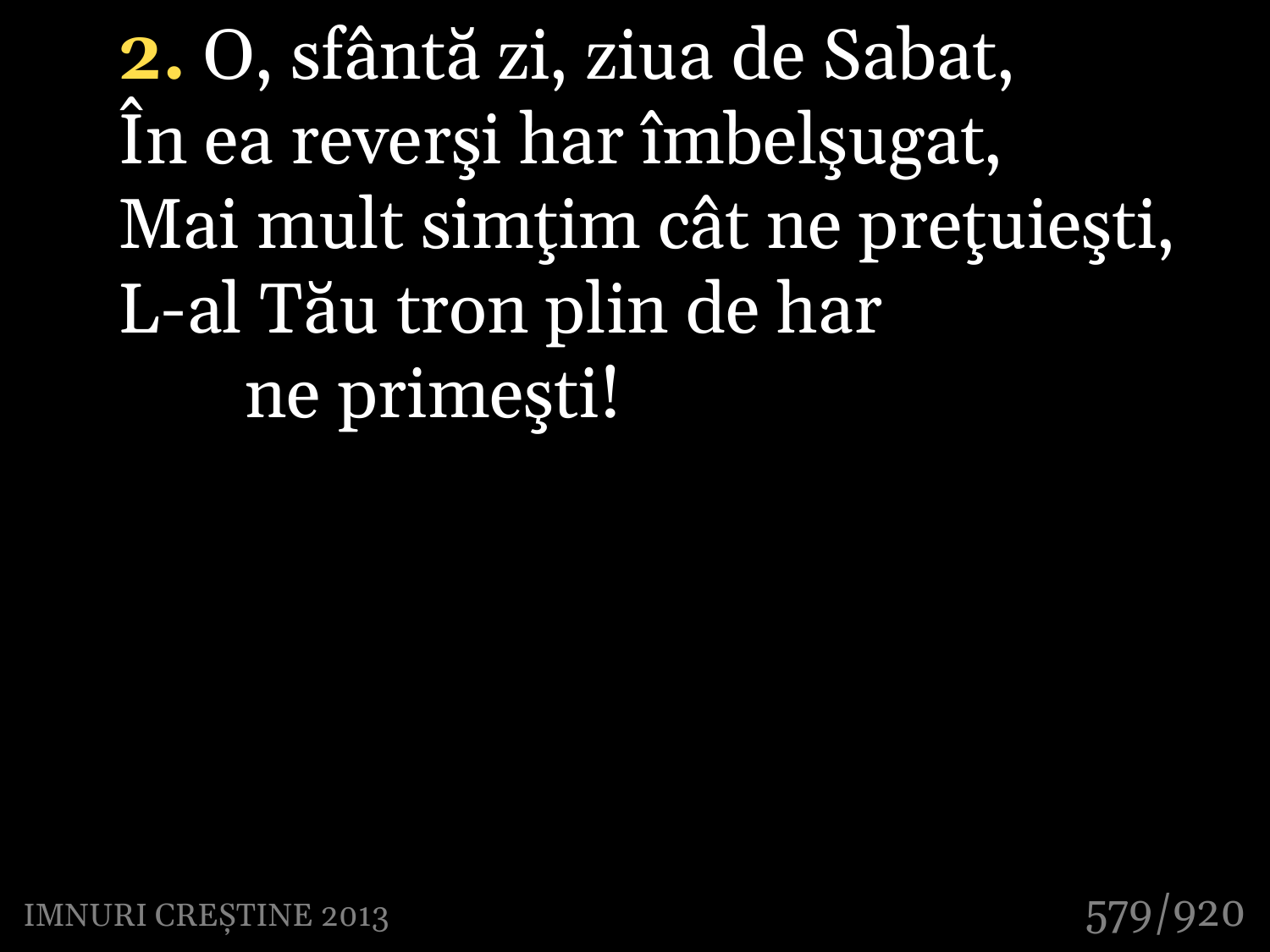

2. O, sfântă zi, ziua de Sabat,
În ea reverşi har îmbelşugat,
Mai mult simţim cât ne preţuieşti,
L-al Tău tron plin de har
	ne primeşti!
579/920
IMNURI CREȘTINE 2013